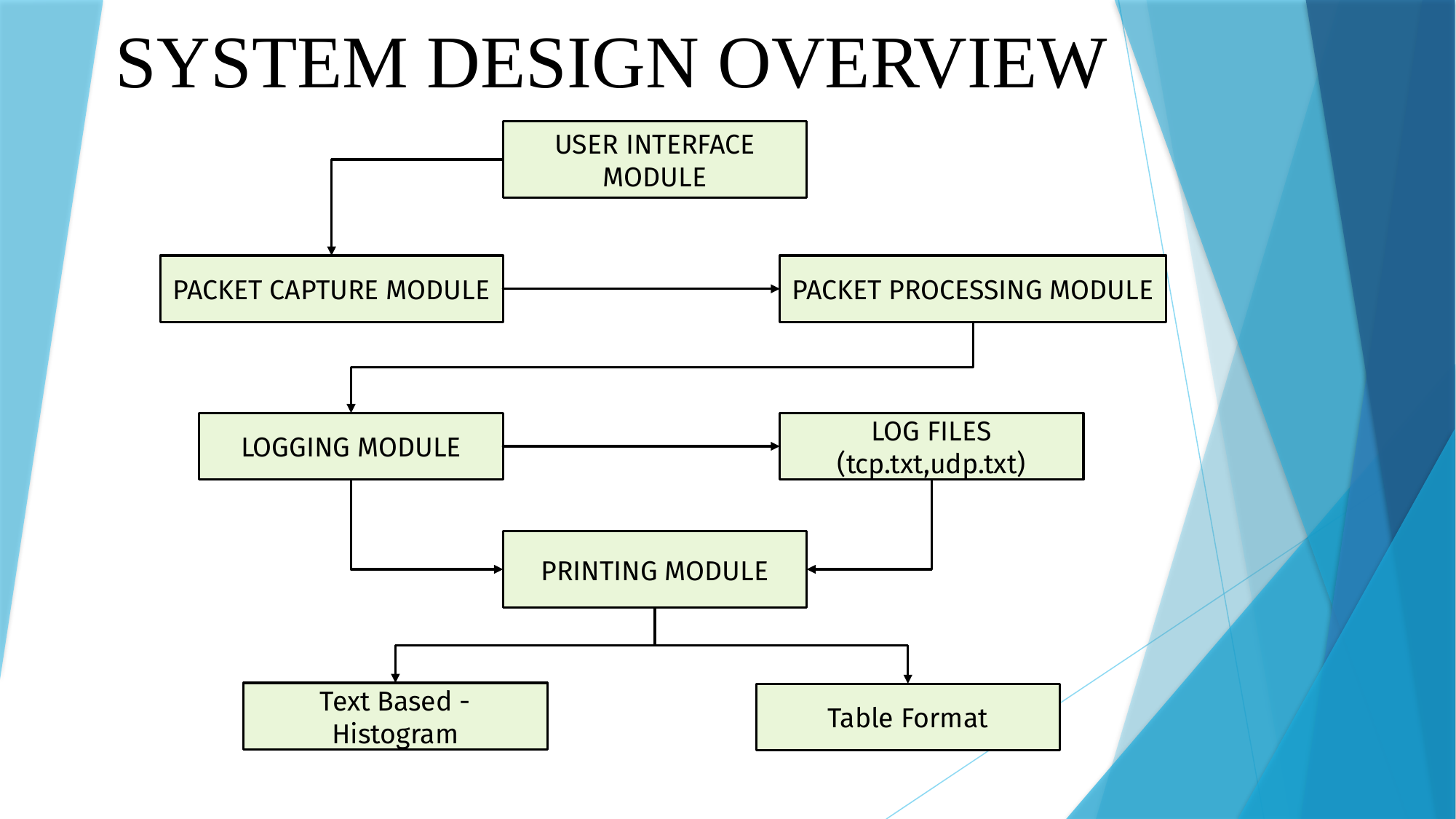

# SYSTEM DESIGN OVERVIEW
USER INTERFACE MODULE
PACKET CAPTURE MODULE
PACKET PROCESSING MODULE
LOGGING MODULE
LOG FILES
(tcp.txt,udp.txt)
PRINTING MODULE
Text Based - Histogram
Table Format